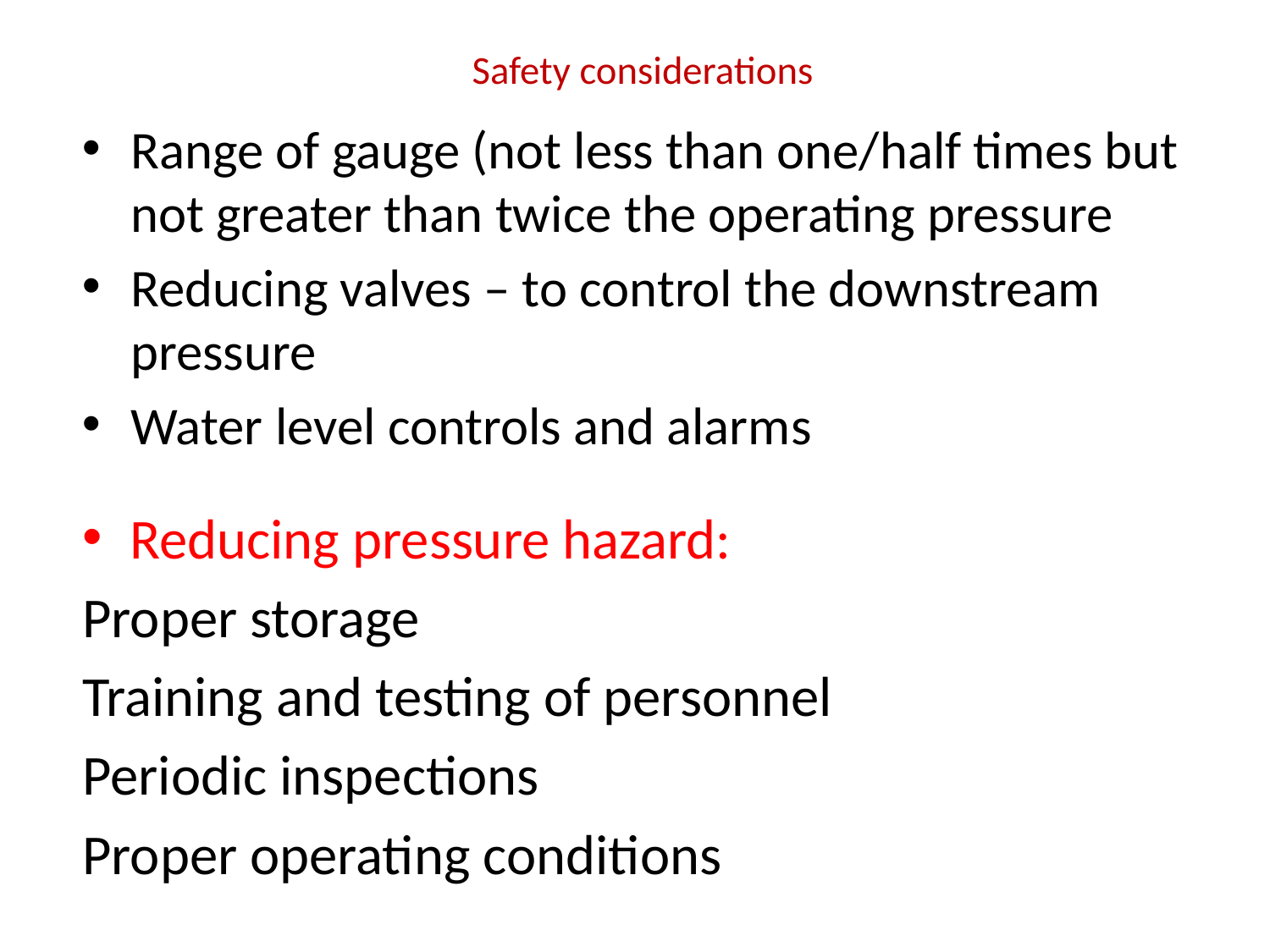

# Safety considerations
Range of gauge (not less than one/half times but not greater than twice the operating pressure
Reducing valves – to control the downstream pressure
Water level controls and alarms
Reducing pressure hazard:
Proper storage
Training and testing of personnel
Periodic inspections
Proper operating conditions